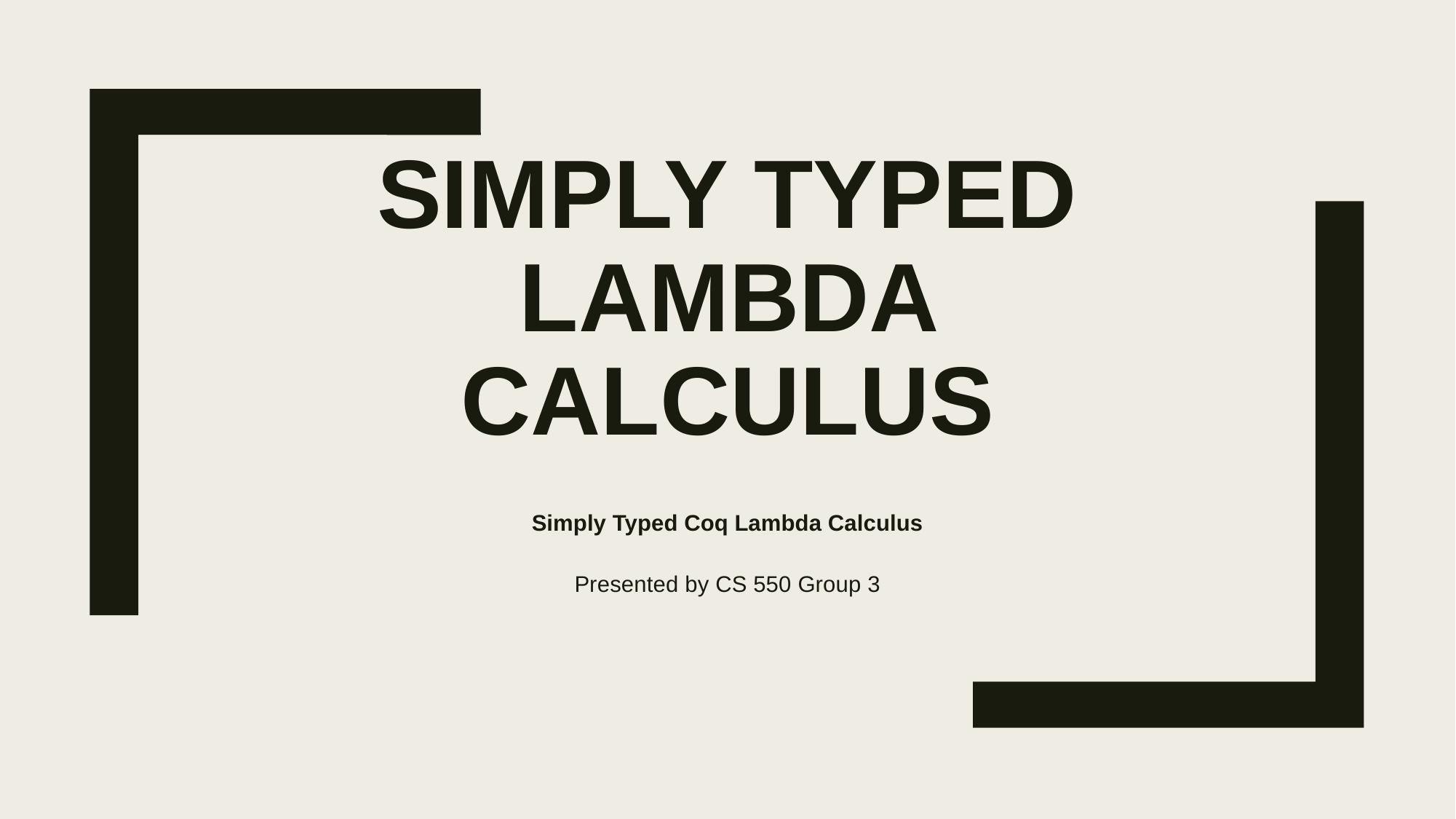

# simply Typed lambda Calculus

Simply Typed Coq Lambda Calculus

Presented by CS 550 Group 3